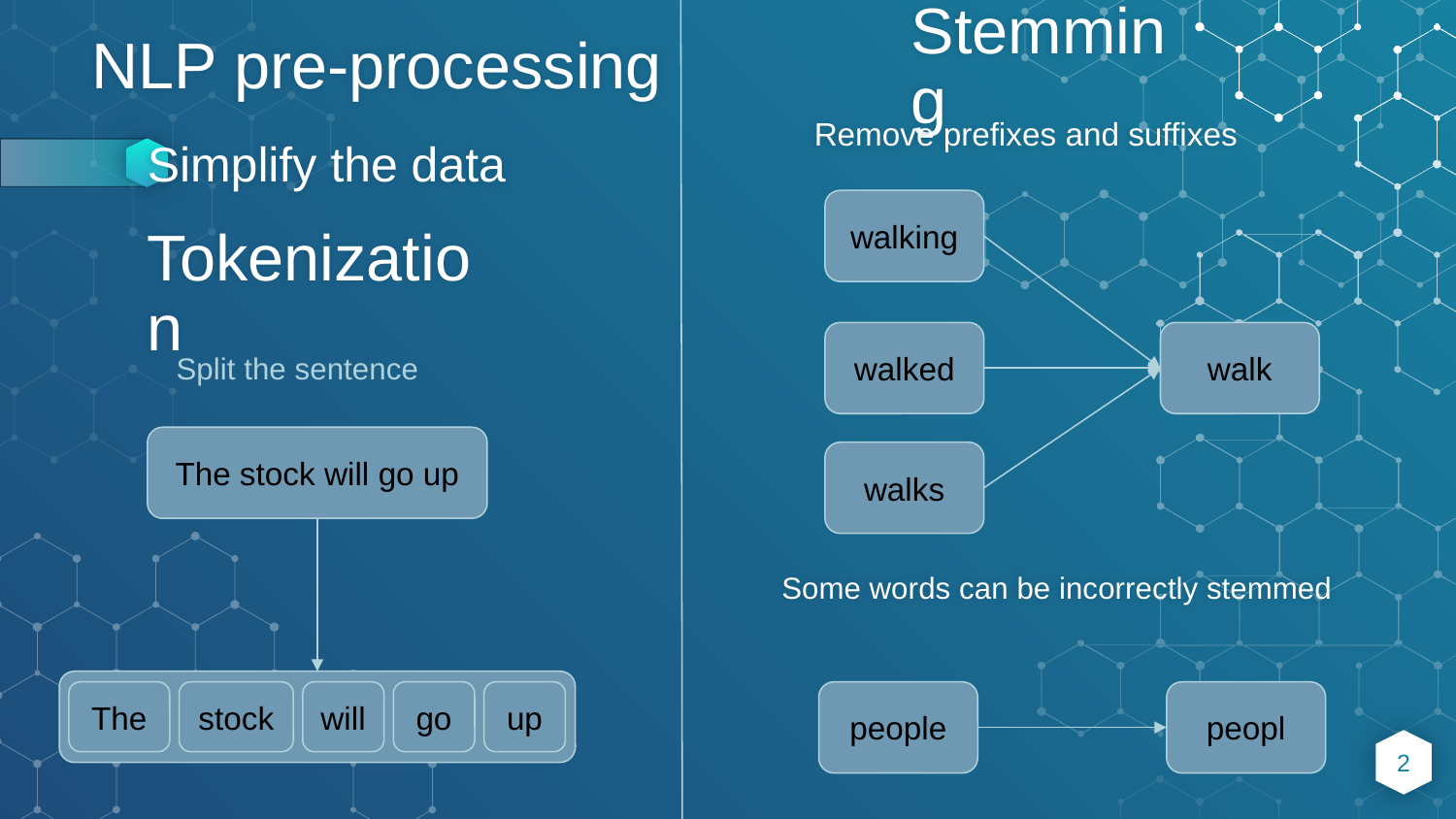

# NLP pre-processing
Stemming
Remove prefixes and suffixes
Simplify the data
walking
Tokenization
walked
walk
Split the sentence
The stock will go up
walks

Some words can be incorrectly stemmed

The
stock
will
go
up
people
peopl
2